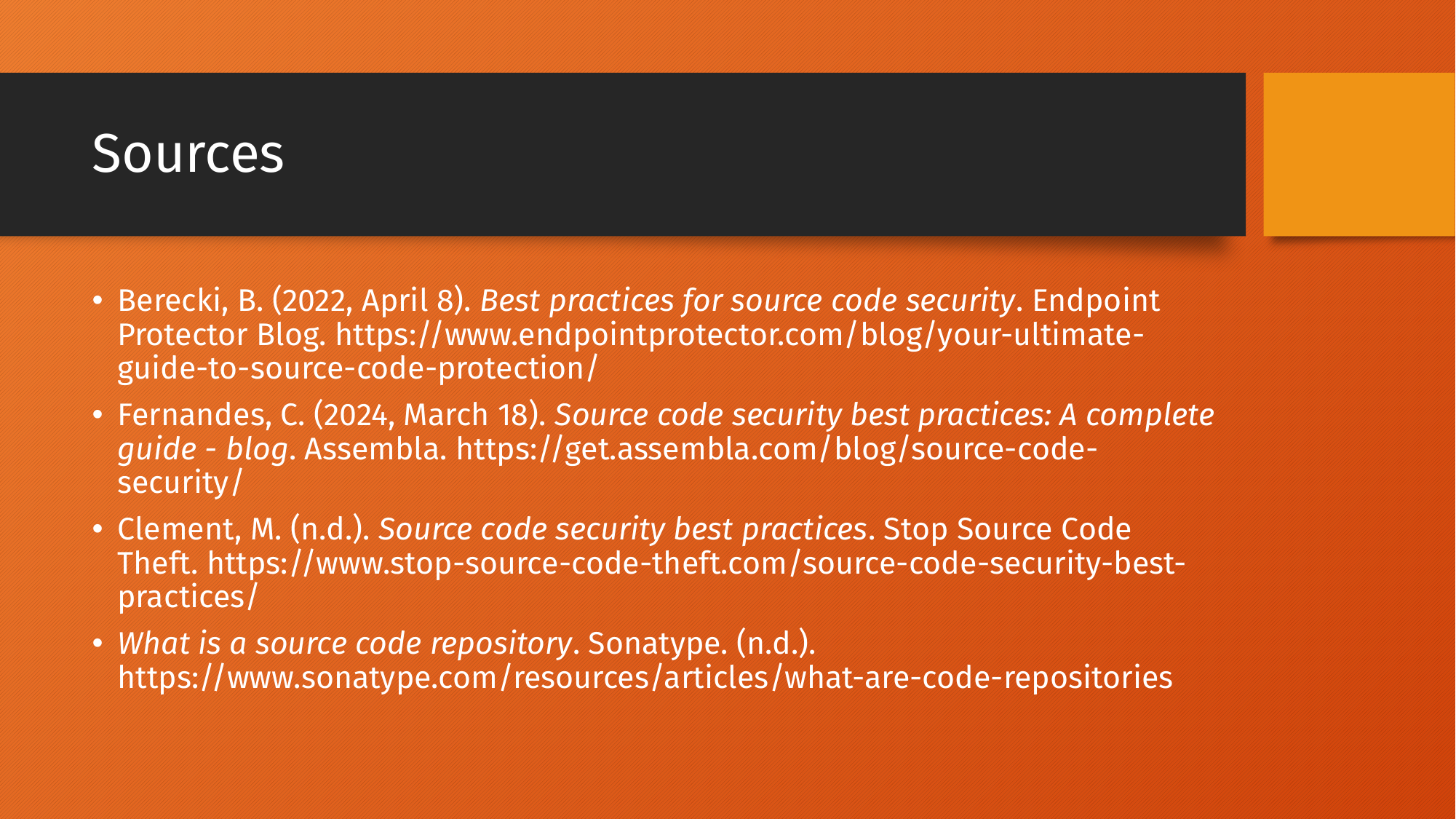

# Sources
Berecki, B. (2022, April 8). Best practices for source code security. Endpoint Protector Blog. https://www.endpointprotector.com/blog/your-ultimate-guide-to-source-code-protection/
Fernandes, C. (2024, March 18). Source code security best practices: A complete guide - blog. Assembla. https://get.assembla.com/blog/source-code-security/
Clement, M. (n.d.). Source code security best practices. Stop Source Code Theft. https://www.stop-source-code-theft.com/source-code-security-best-practices/
What is a source code repository. Sonatype. (n.d.). https://www.sonatype.com/resources/articles/what-are-code-repositories